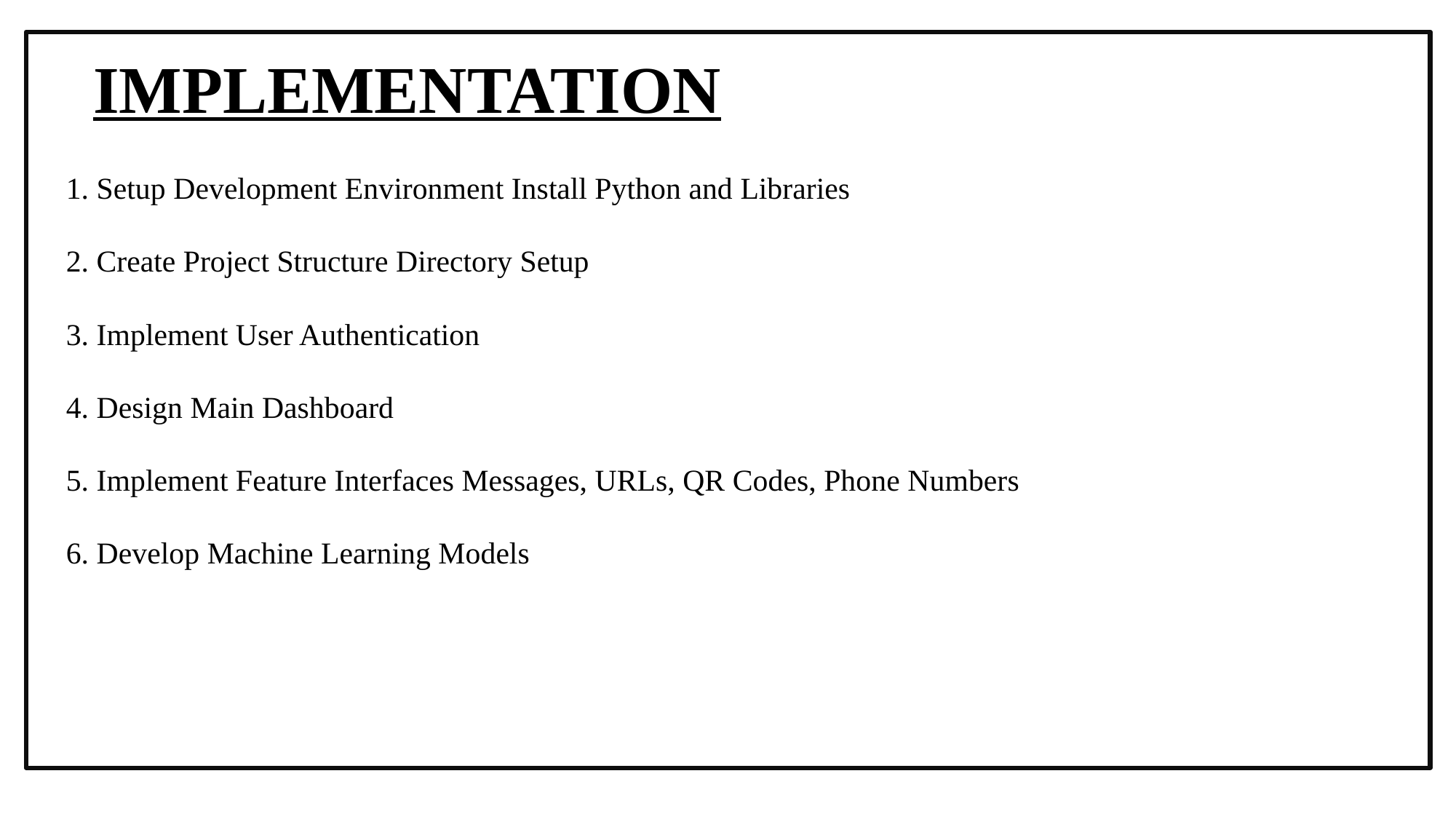

IMPLEMENTATION
1. Setup Development Environment Install Python and Libraries

2. Create Project Structure Directory Setup

3. Implement User Authentication

4. Design Main Dashboard

5. Implement Feature Interfaces Messages, URLs, QR Codes, Phone Numbers

6. Develop Machine Learning Models